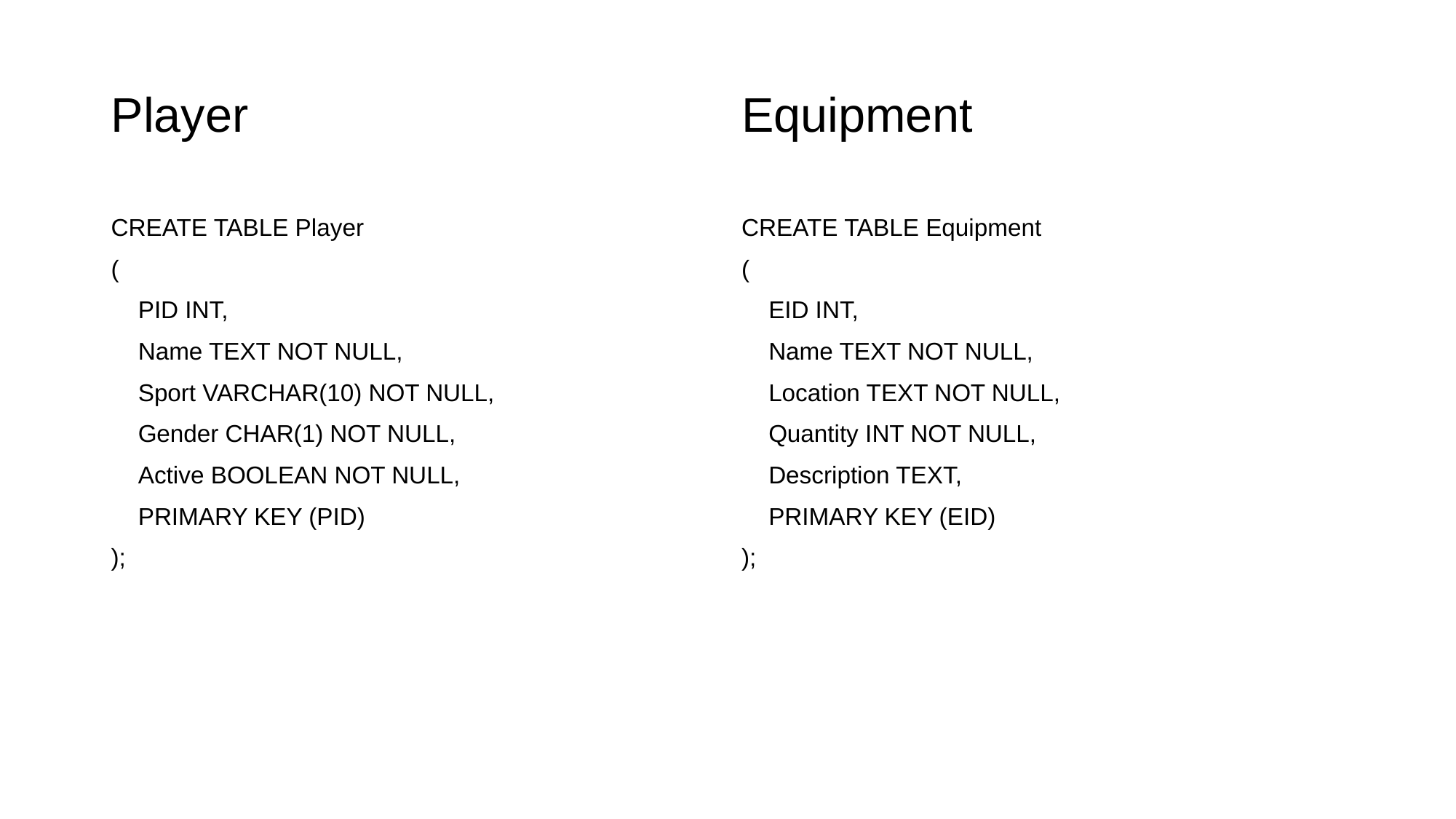

Player
Equipment
CREATE TABLE Player
(
    PID INT,
    Name TEXT NOT NULL,
    Sport VARCHAR(10) NOT NULL,
    Gender CHAR(1) NOT NULL,
    Active BOOLEAN NOT NULL,
    PRIMARY KEY (PID)
);
CREATE TABLE Equipment
(
    EID INT,
    Name TEXT NOT NULL,
    Location TEXT NOT NULL,
    Quantity INT NOT NULL,
    Description TEXT,
    PRIMARY KEY (EID)
);